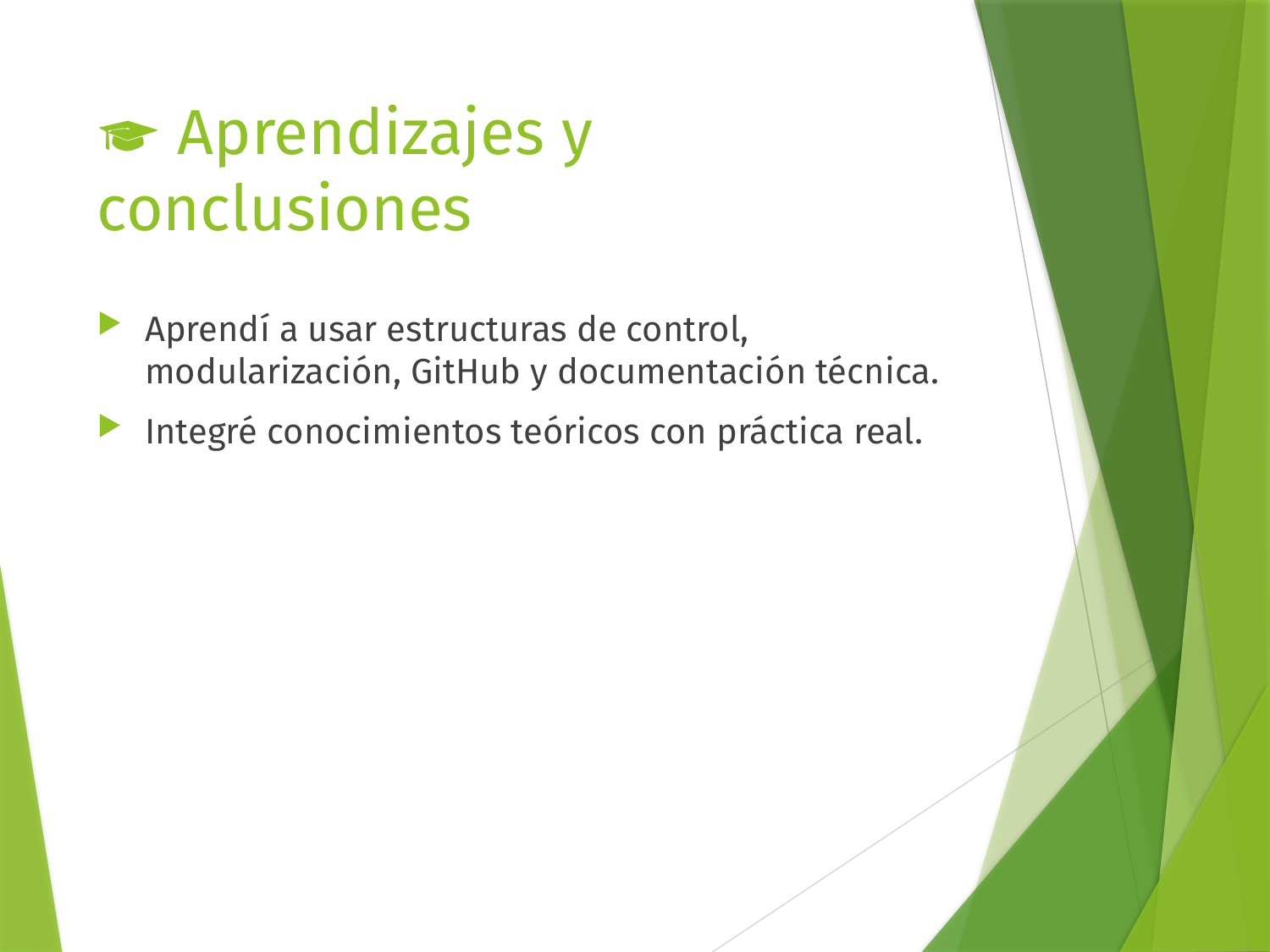

# 🎓 Aprendizajes y conclusiones
Aprendí a usar estructuras de control, modularización, GitHub y documentación técnica.
Integré conocimientos teóricos con práctica real.